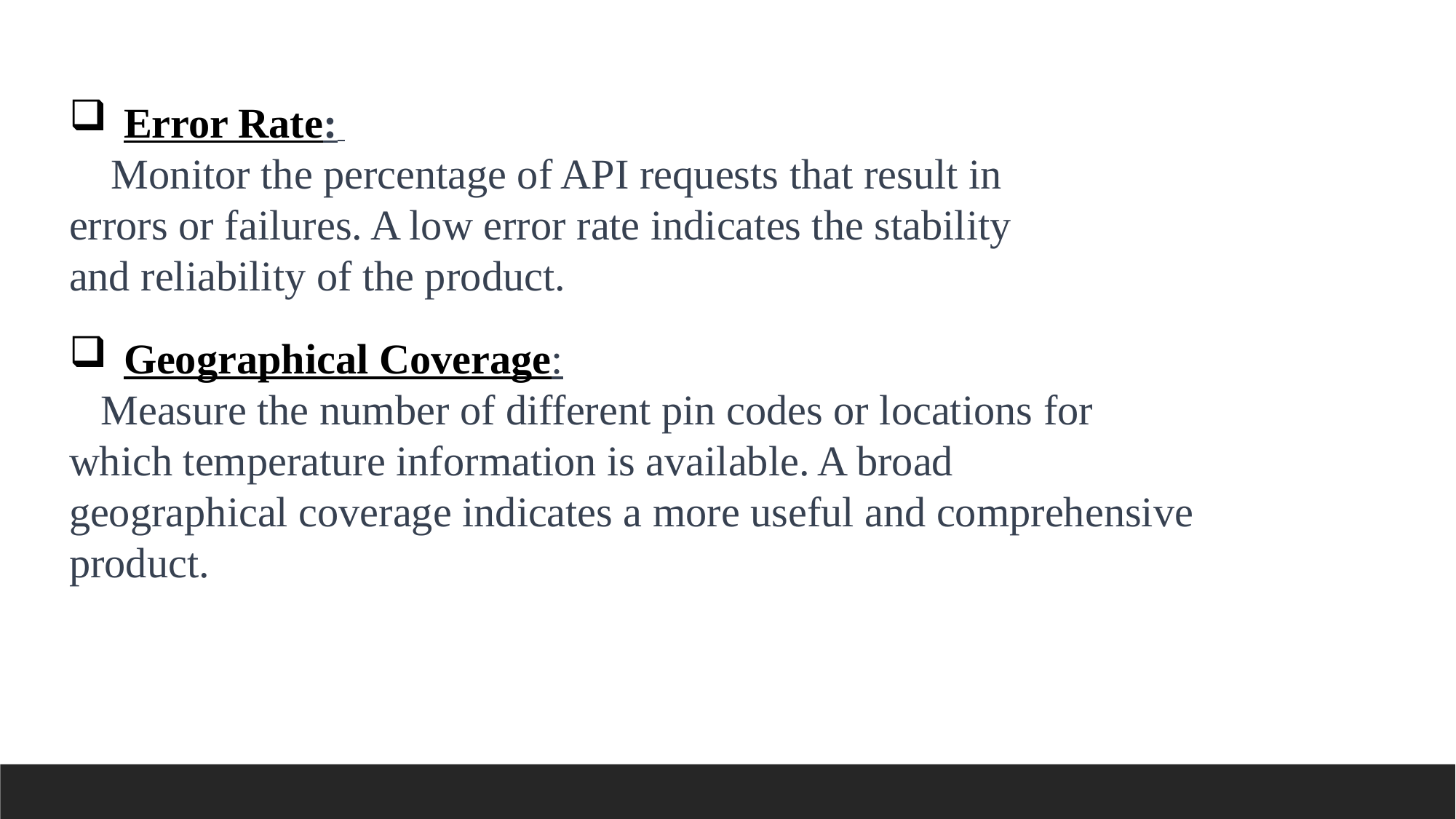

Error Rate:
    Monitor the percentage of API requests that result in   errors or failures. A low error rate indicates the stability and reliability of the product.
Geographical Coverage:
   Measure the number of different pin codes or locations for   which temperature information is available. A broad
geographical coverage indicates a more useful and comprehensive product.